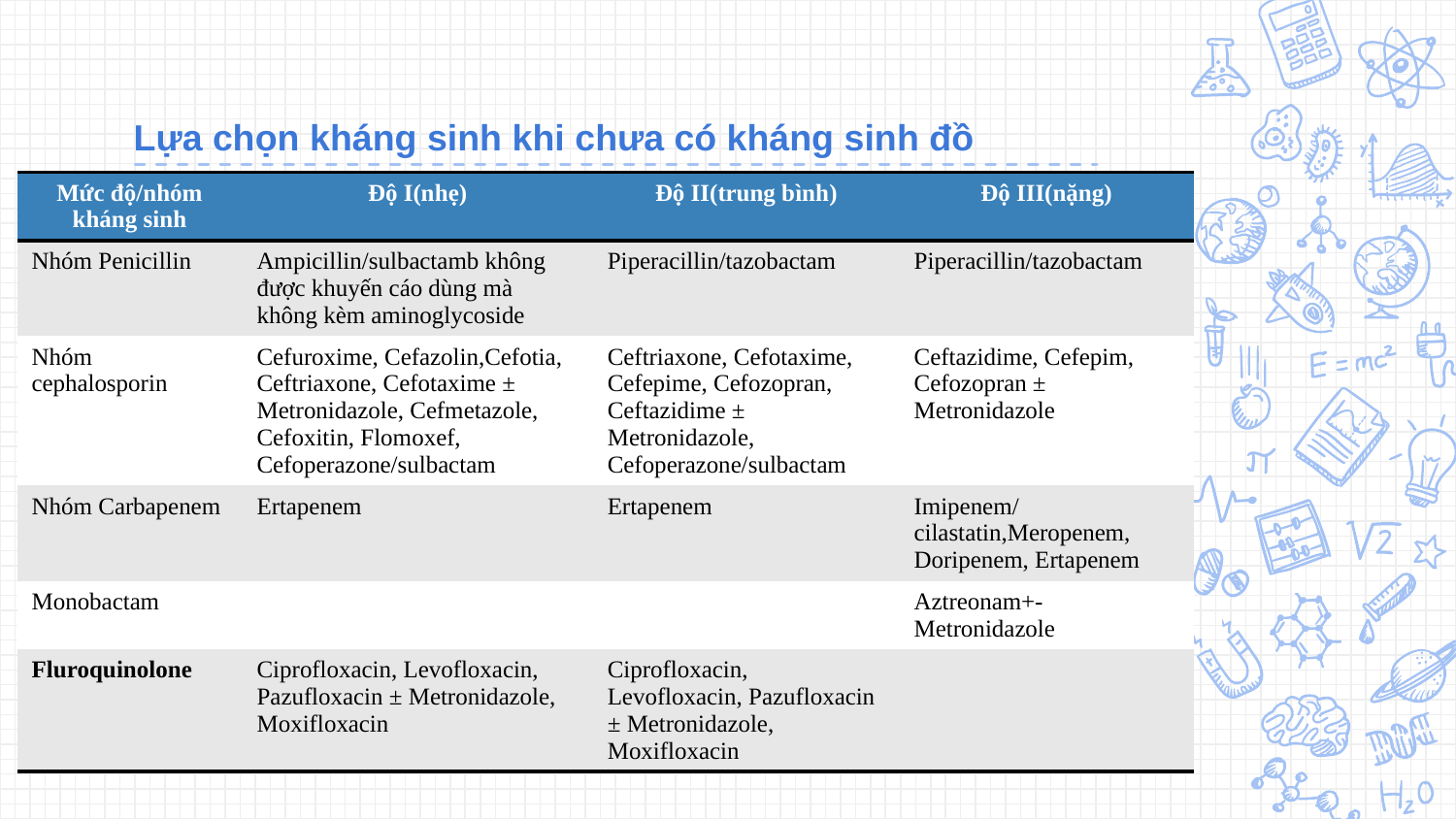

# Lựa chọn kháng sinh khi chưa có kháng sinh đồ
| Mức độ/nhóm kháng sinh | Độ I(nhẹ) | Độ II(trung bình) | Độ III(nặng) |
| --- | --- | --- | --- |
| Nhóm Penicillin | Ampicillin/sulbactamb không được khuyến cáo dùng mà không kèm aminoglycoside | Piperacillin/tazobactam | Piperacillin/tazobactam |
| Nhóm cephalosporin | Cefuroxime, Cefazolin,Cefotia, Ceftriaxone, Cefotaxime ± Metronidazole, Cefmetazole, Cefoxitin, Flomoxef, Cefoperazone/sulbactam | Ceftriaxone, Cefotaxime, Cefepime, Cefozopran, Ceftazidime ± Metronidazole, Cefoperazone/sulbactam | Ceftazidime, Cefepim, Cefozopran ± Metronidazole |
| Nhóm Carbapenem | Ertapenem | Ertapenem | Imipenem/cilastatin,Meropenem, Doripenem, Ertapenem |
| Monobactam |  |  | Aztreonam+-Metronidazole |
| Fluroquinolone | Ciprofloxacin, Levofloxacin, Pazufloxacin ± Metronidazole, Moxifloxacin | Ciprofloxacin, Levofloxacin, Pazufloxacin ± Metronidazole, Moxifloxacin |  |